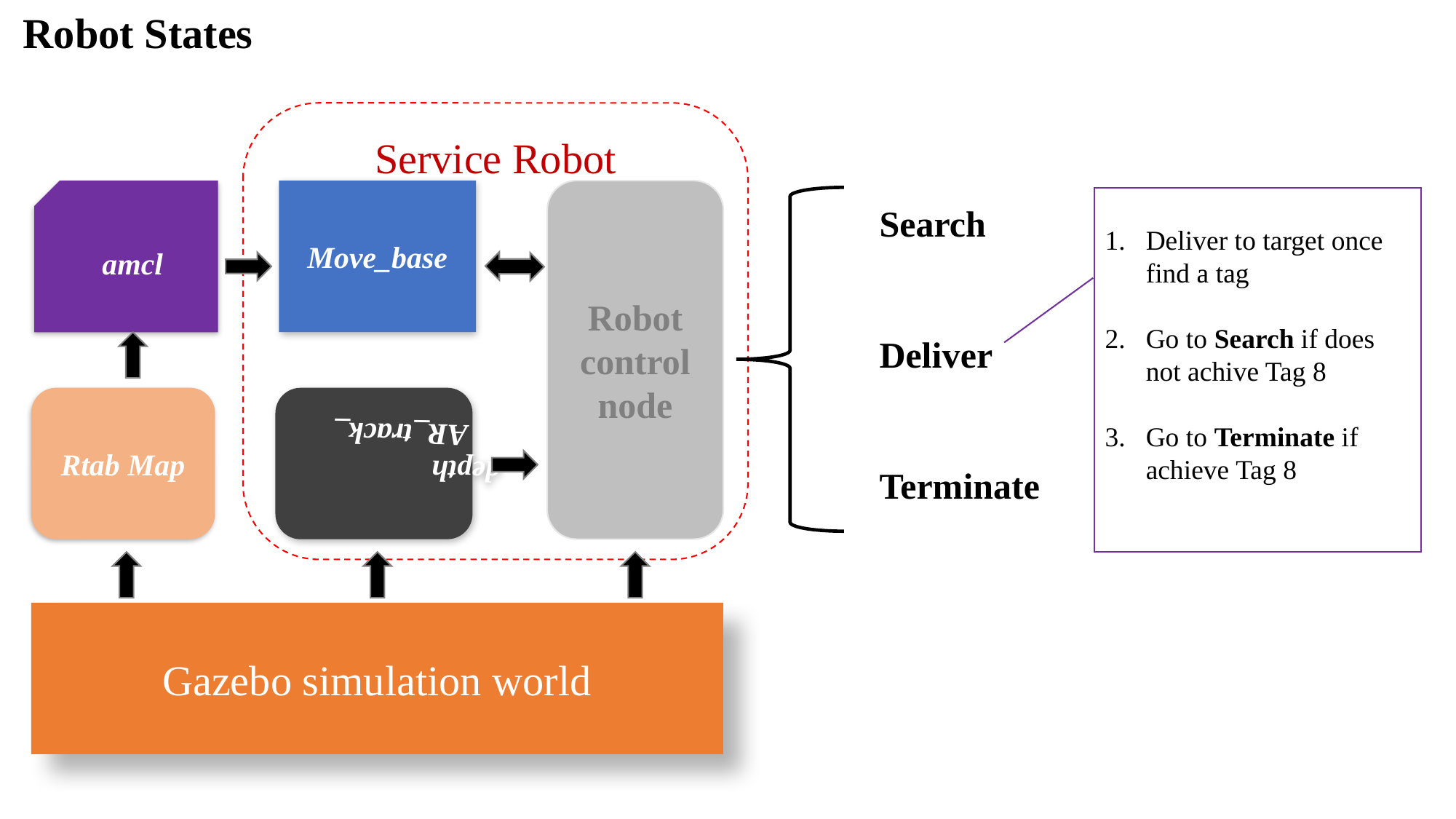

Robot States
Service Robot

Move_base
Robot control node
amcl

Rtab Map
AR_track_ depth

Gazebo simulation world

Deliver to target once find a tag

Go to Search if does not achive Tag 8

Go to Terminate if achieve Tag 8

Search

Deliver

Terminate